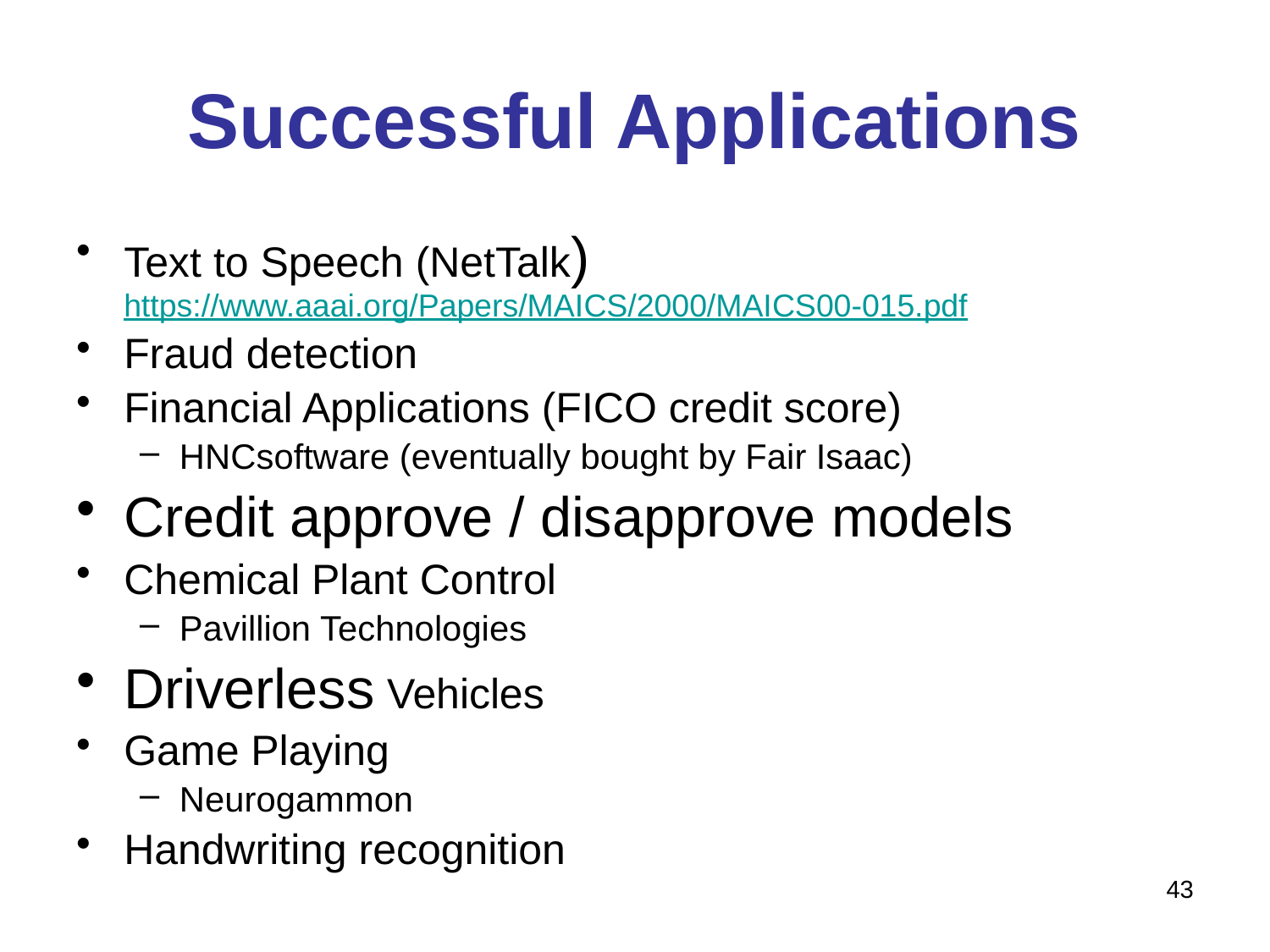

# Successful Applications
Text to Speech (NetTalk) https://www.aaai.org/Papers/MAICS/2000/MAICS00-015.pdf
Fraud detection
Financial Applications (FICO credit score)
HNCsoftware (eventually bought by Fair Isaac)
Credit approve / disapprove models
Chemical Plant Control
Pavillion Technologies
Driverless Vehicles
Game Playing
Neurogammon
Handwriting recognition
43